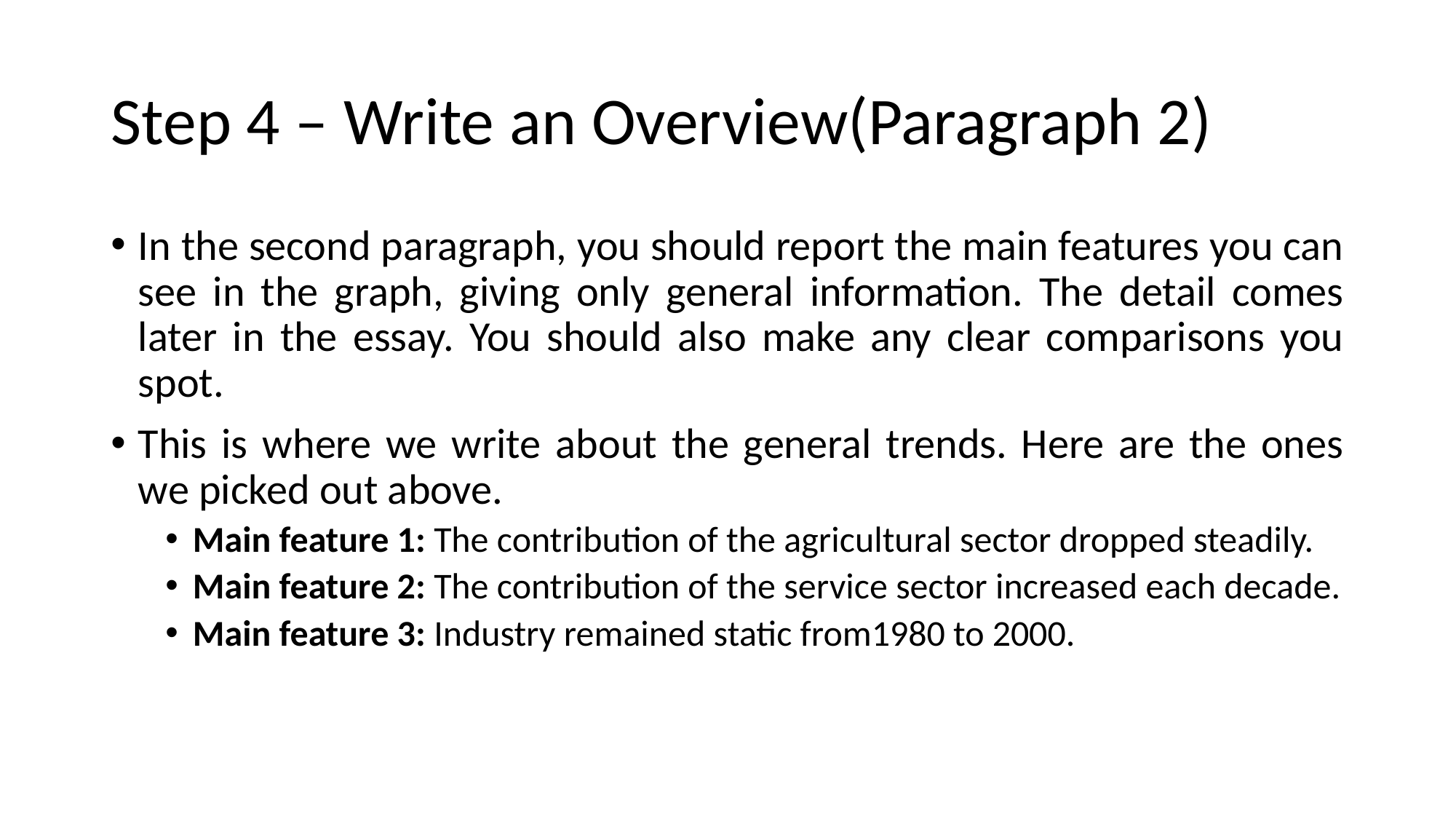

# Step 4 – Write an Overview(Paragraph 2)
In the second paragraph, you should report the main features you can see in the graph, giving only general information. The detail comes later in the essay. You should also make any clear comparisons you spot.
This is where we write about the general trends. Here are the ones we picked out above.
Main feature 1: The contribution of the agricultural sector dropped steadily.
Main feature 2: The contribution of the service sector increased each decade.
Main feature 3: Industry remained static from1980 to 2000.